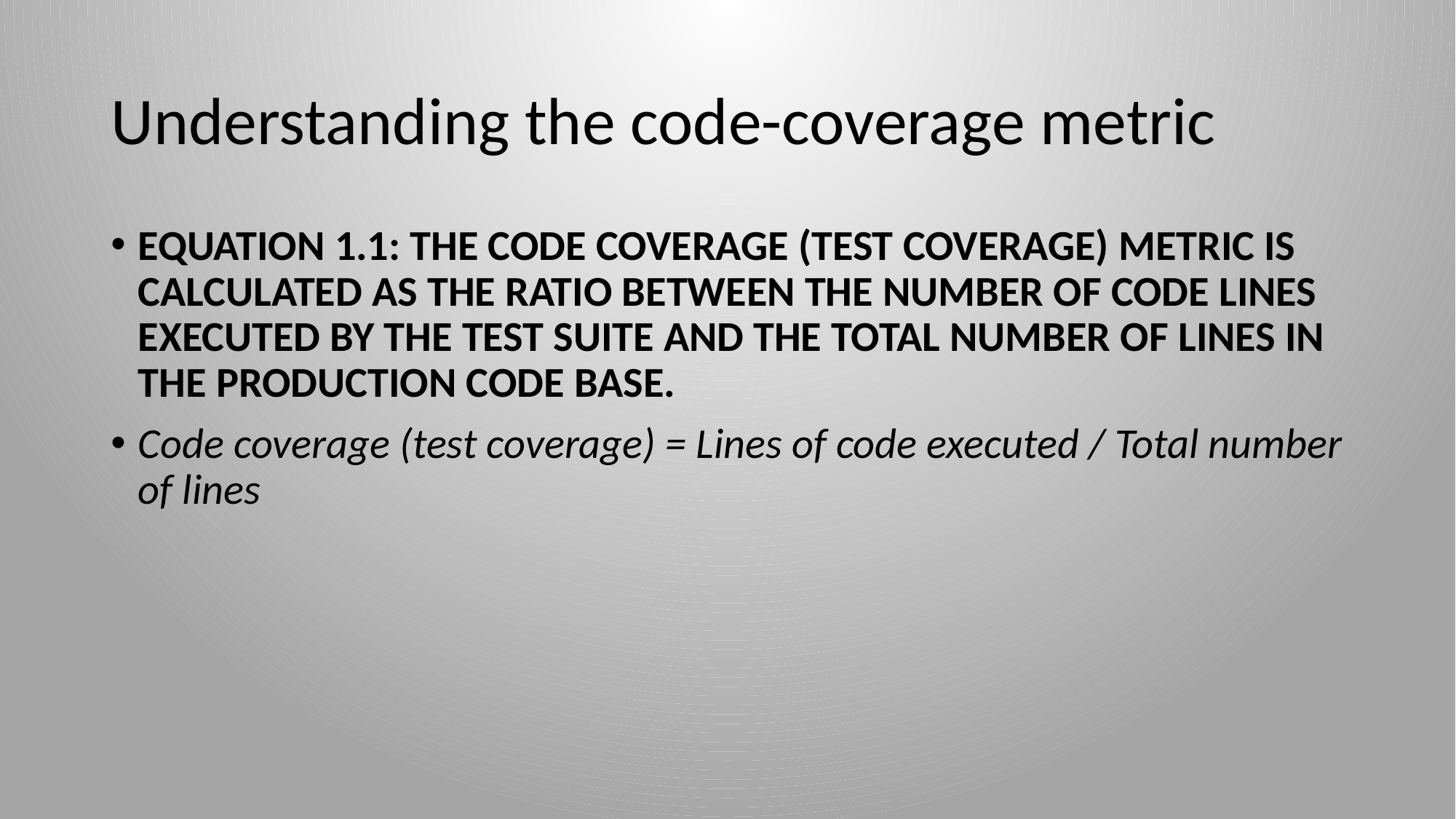

# Understanding the code-coverage metric
EQUATION 1.1: THE CODE COVERAGE (TEST COVERAGE) METRIC IS CALCULATED AS THE RATIO BETWEEN THE NUMBER OF CODE LINES EXECUTED BY THE TEST SUITE AND THE TOTAL NUMBER OF LINES IN THE PRODUCTION CODE BASE.
Code coverage (test coverage) = Lines of code executed / Total number of lines